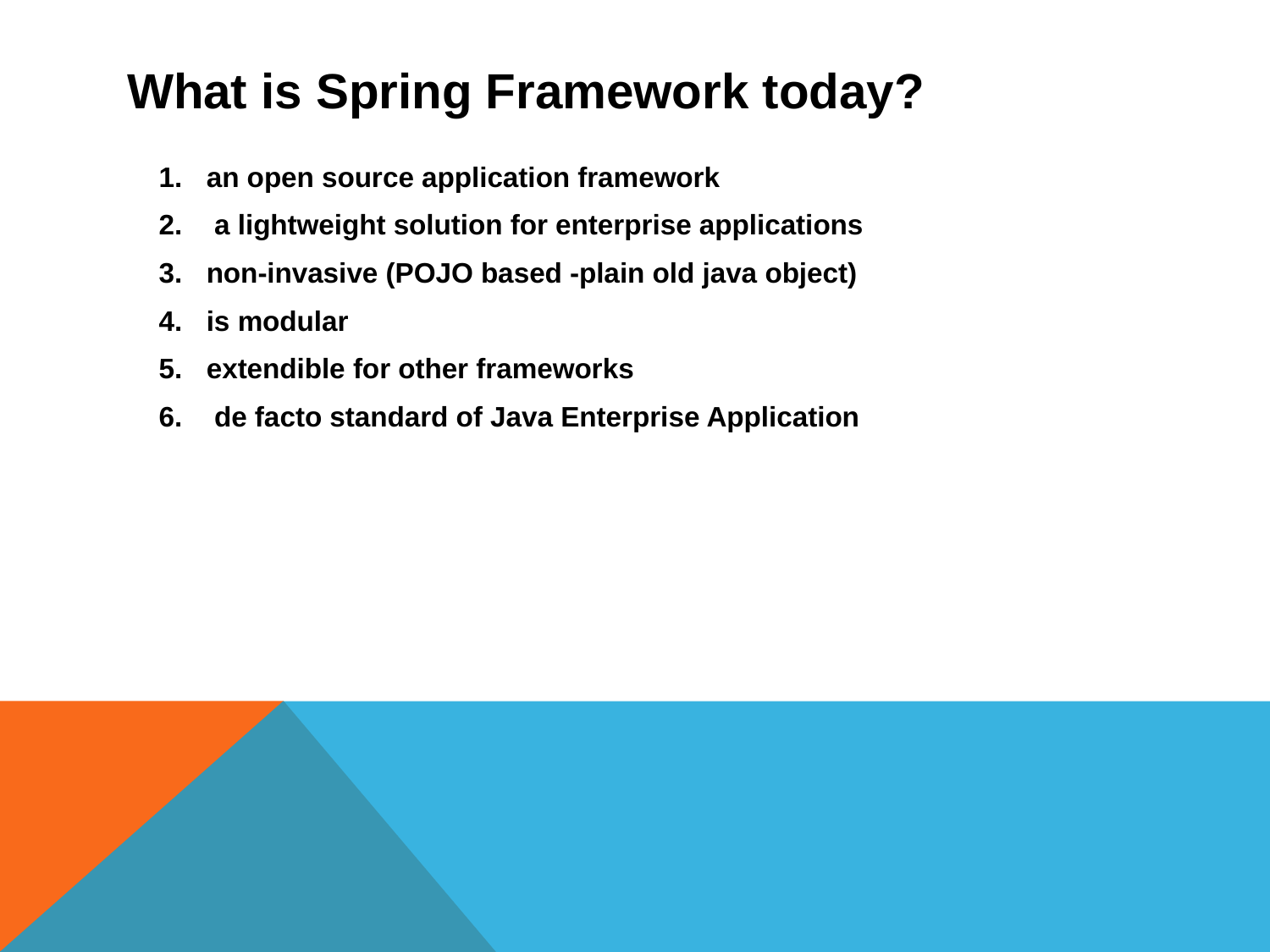

# What is Spring Framework today?
an open source application framework
 a lightweight solution for enterprise applications
non-invasive (POJO based -plain old java object)
is modular
extendible for other frameworks
 de facto standard of Java Enterprise Application